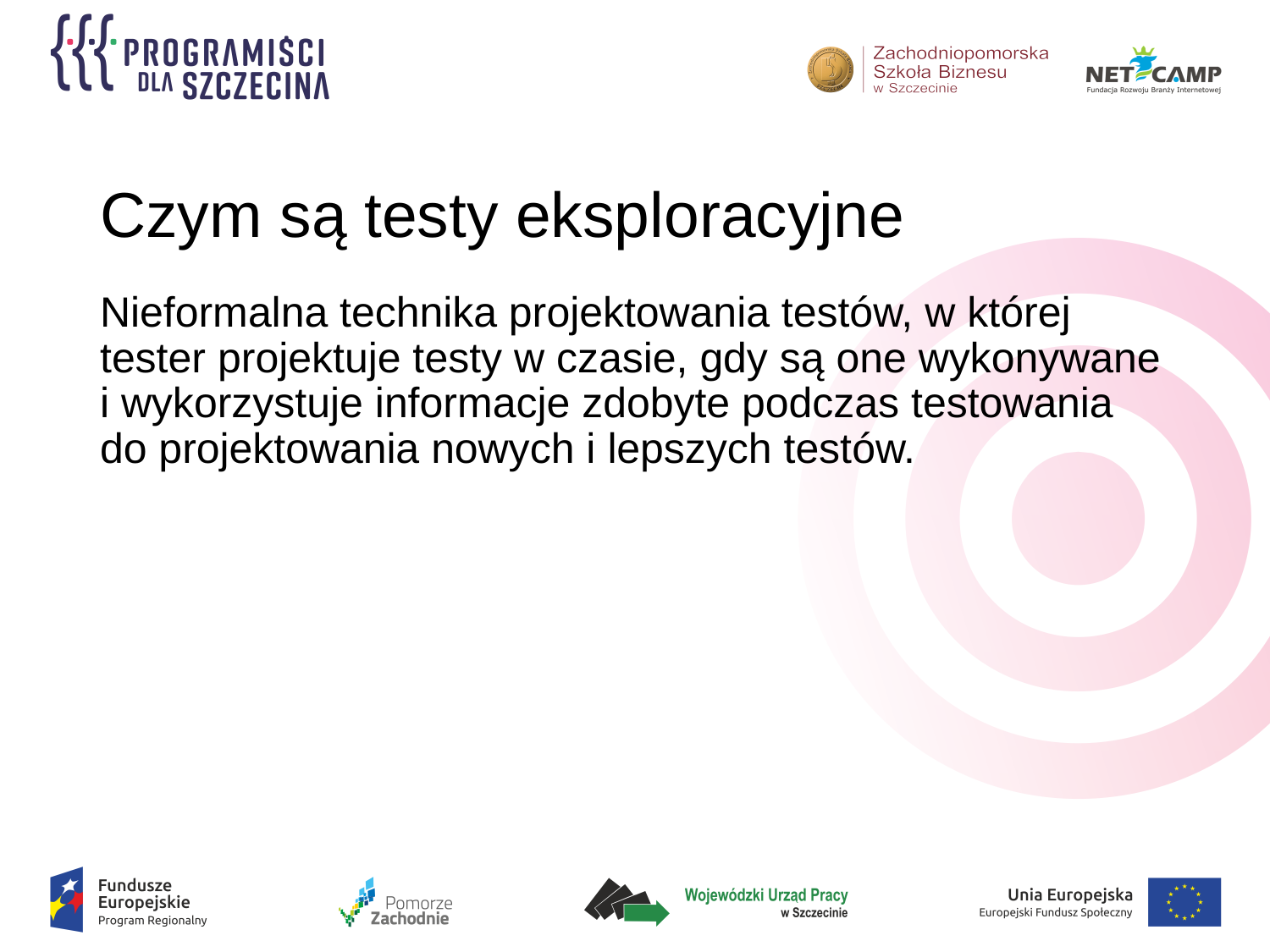

# Czym są testy eksploracyjne
Nieformalna technika projektowania testów, w której tester projektuje testy w czasie, gdy są one wykonywane i wykorzystuje informacje zdobyte podczas testowania do projektowania nowych i lepszych testów.